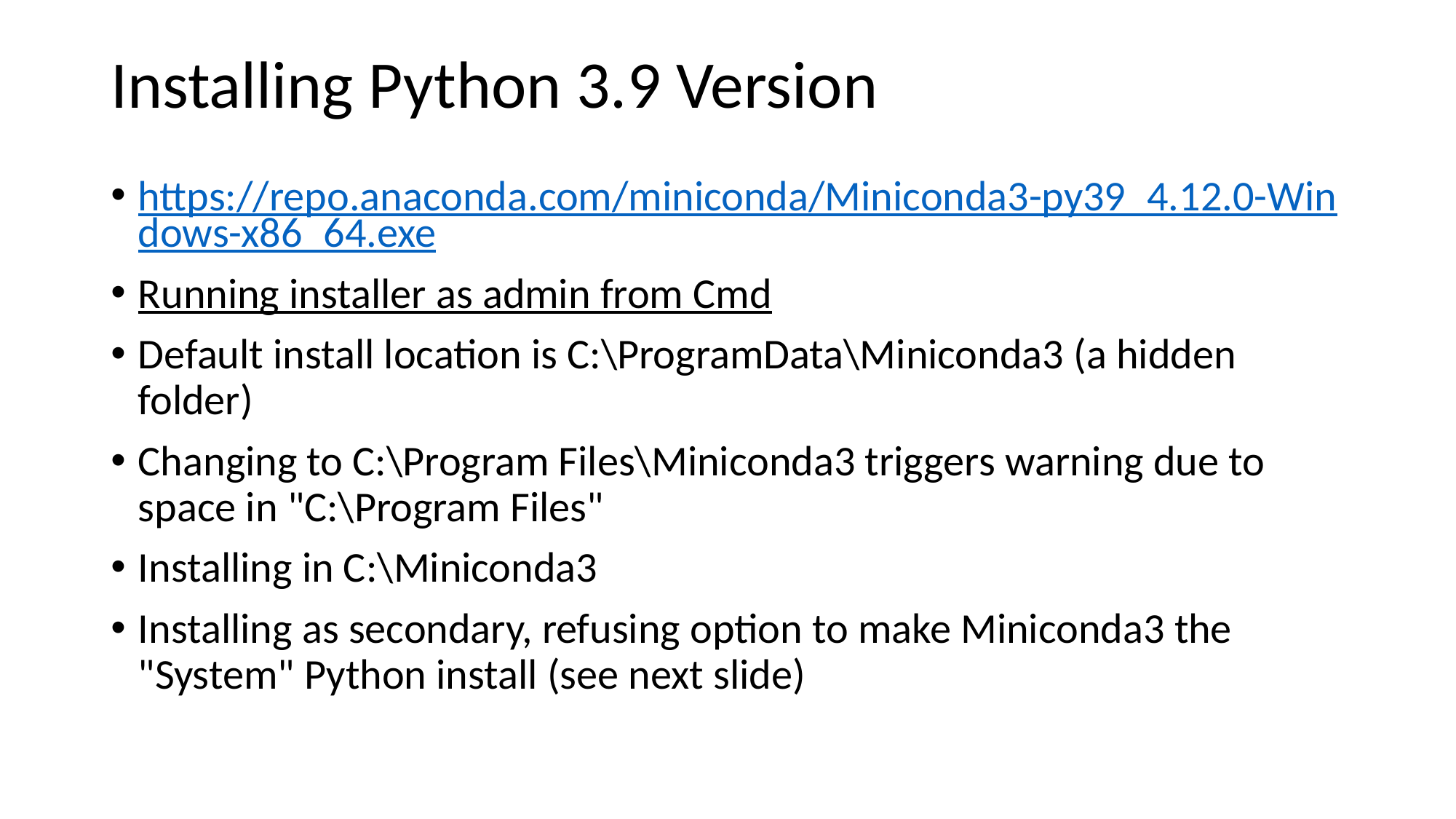

# Installing Python 3.9 Version
https://repo.anaconda.com/miniconda/Miniconda3-py39_4.12.0-Windows-x86_64.exe
Running installer as admin from Cmd
Default install location is C:\ProgramData\Miniconda3 (a hidden folder)
Changing to C:\Program Files\Miniconda3 triggers warning due to space in "C:\Program Files"
Installing in C:\Miniconda3
Installing as secondary, refusing option to make Miniconda3 the "System" Python install (see next slide)